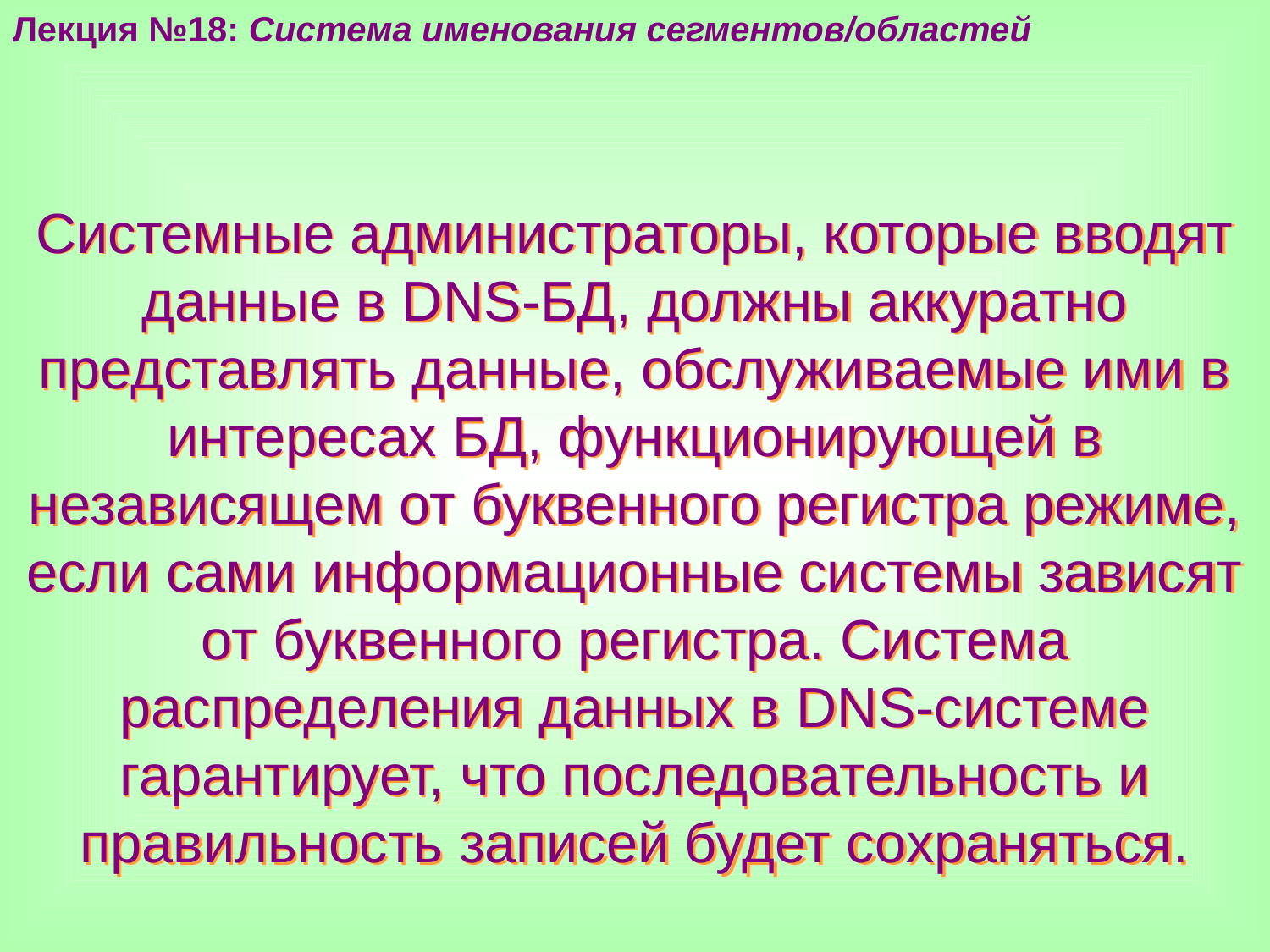

Лекция №18: Система именования сегментов/областей
Системные администраторы, которые вводят данные в DNS-БД, должны аккуратно представлять данные, обслуживаемые ими в интересах БД, функционирующей в независящем от буквенного регистра режиме, если сами информационные системы зависят от буквенного регистра. Система распределения данных в DNS-системе гарантирует, что последовательность и правильность записей будет сохраняться.